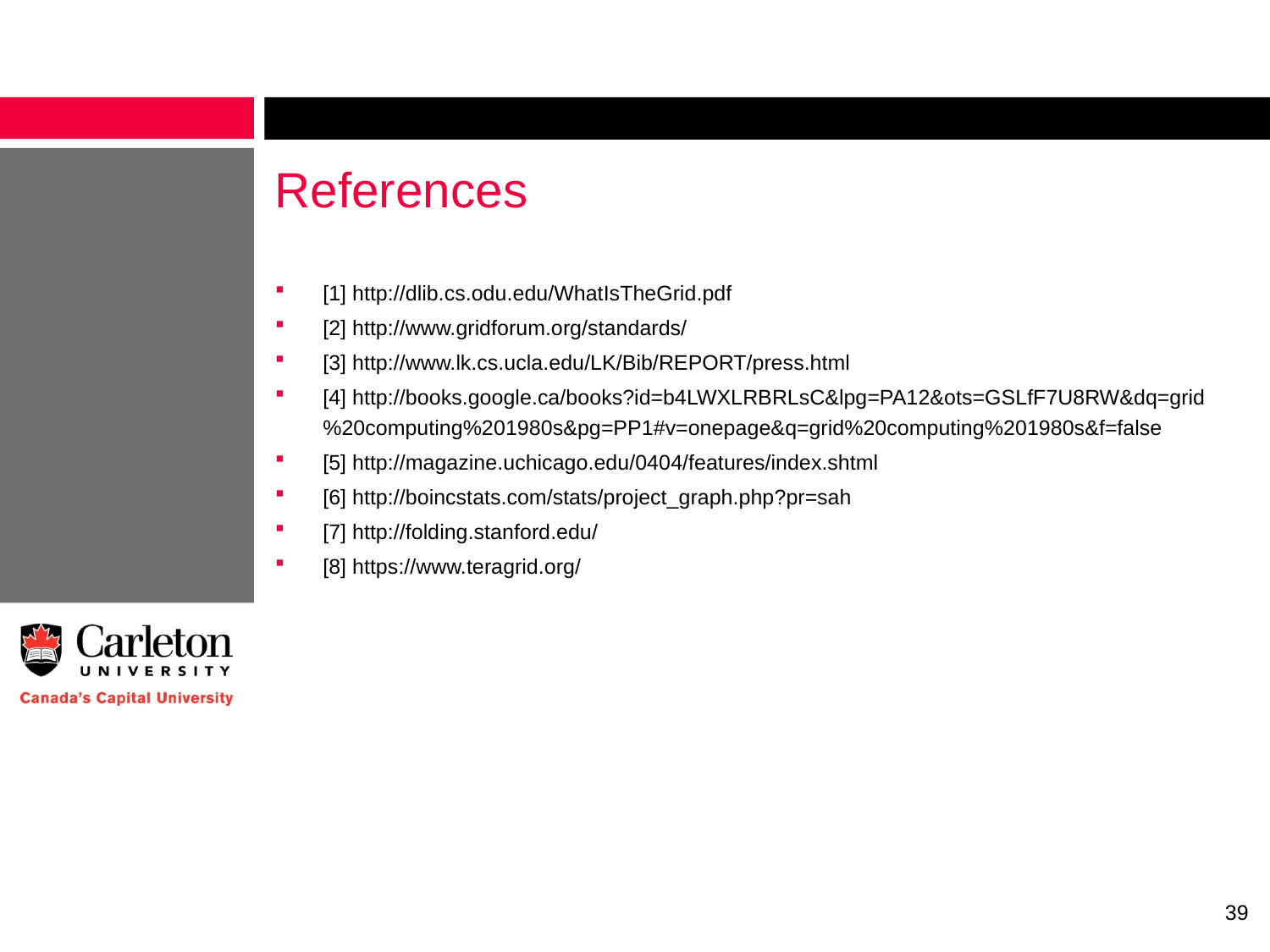

# References
[1] http://dlib.cs.odu.edu/WhatIsTheGrid.pdf
[2] http://www.gridforum.org/standards/
[3] http://www.lk.cs.ucla.edu/LK/Bib/REPORT/press.html
[4] http://books.google.ca/books?id=b4LWXLRBRLsC&lpg=PA12&ots=GSLfF7U8RW&dq=grid%20computing%201980s&pg=PP1#v=onepage&q=grid%20computing%201980s&f=false
[5] http://magazine.uchicago.edu/0404/features/index.shtml
[6] http://boincstats.com/stats/project_graph.php?pr=sah
[7] http://folding.stanford.edu/
[8] https://www.teragrid.org/

39